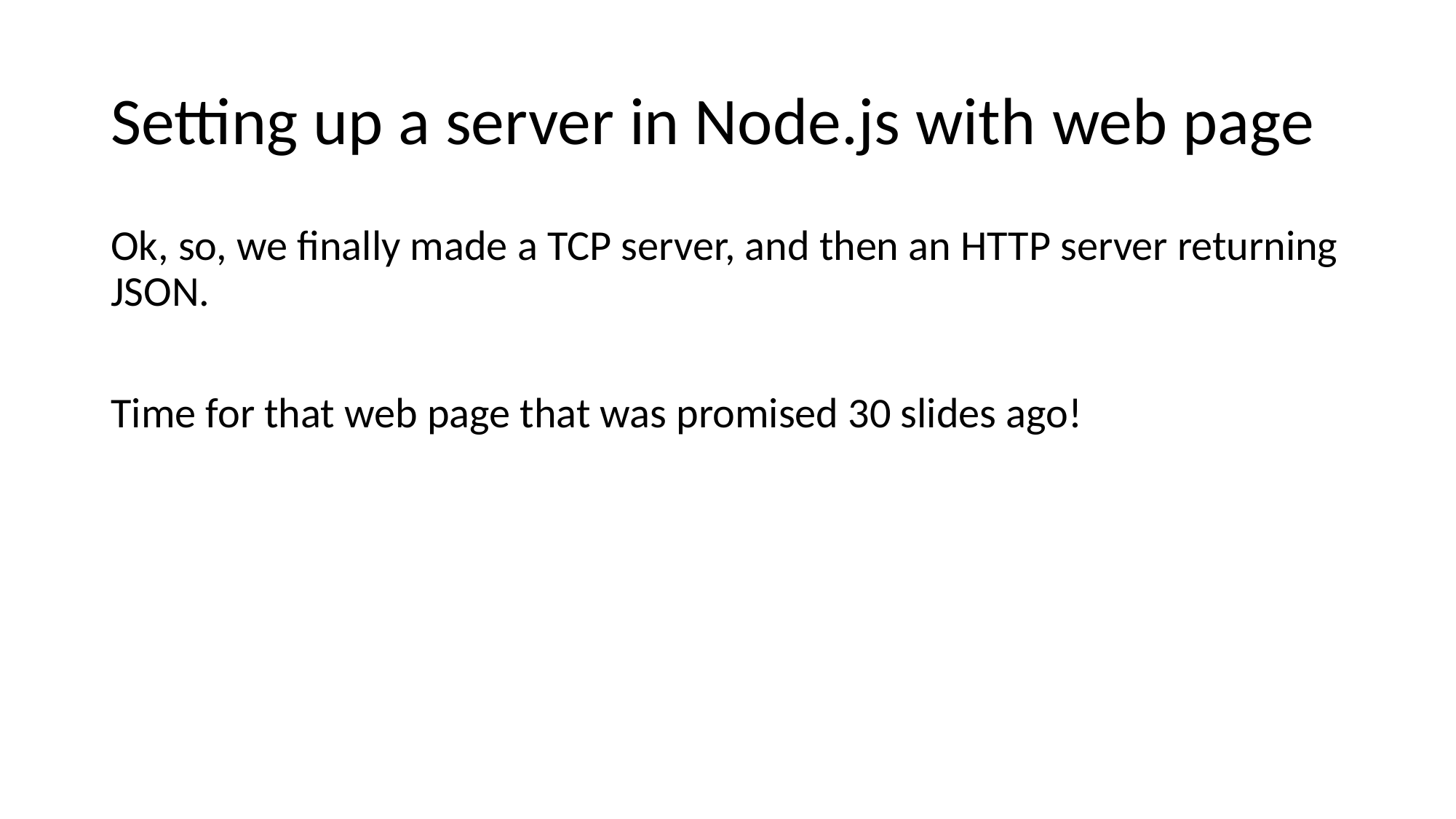

# Setting up a server in Node.js with web page
Ok, so, we finally made a TCP server, and then an HTTP server returning JSON.

Time for that web page that was promised 30 slides ago!